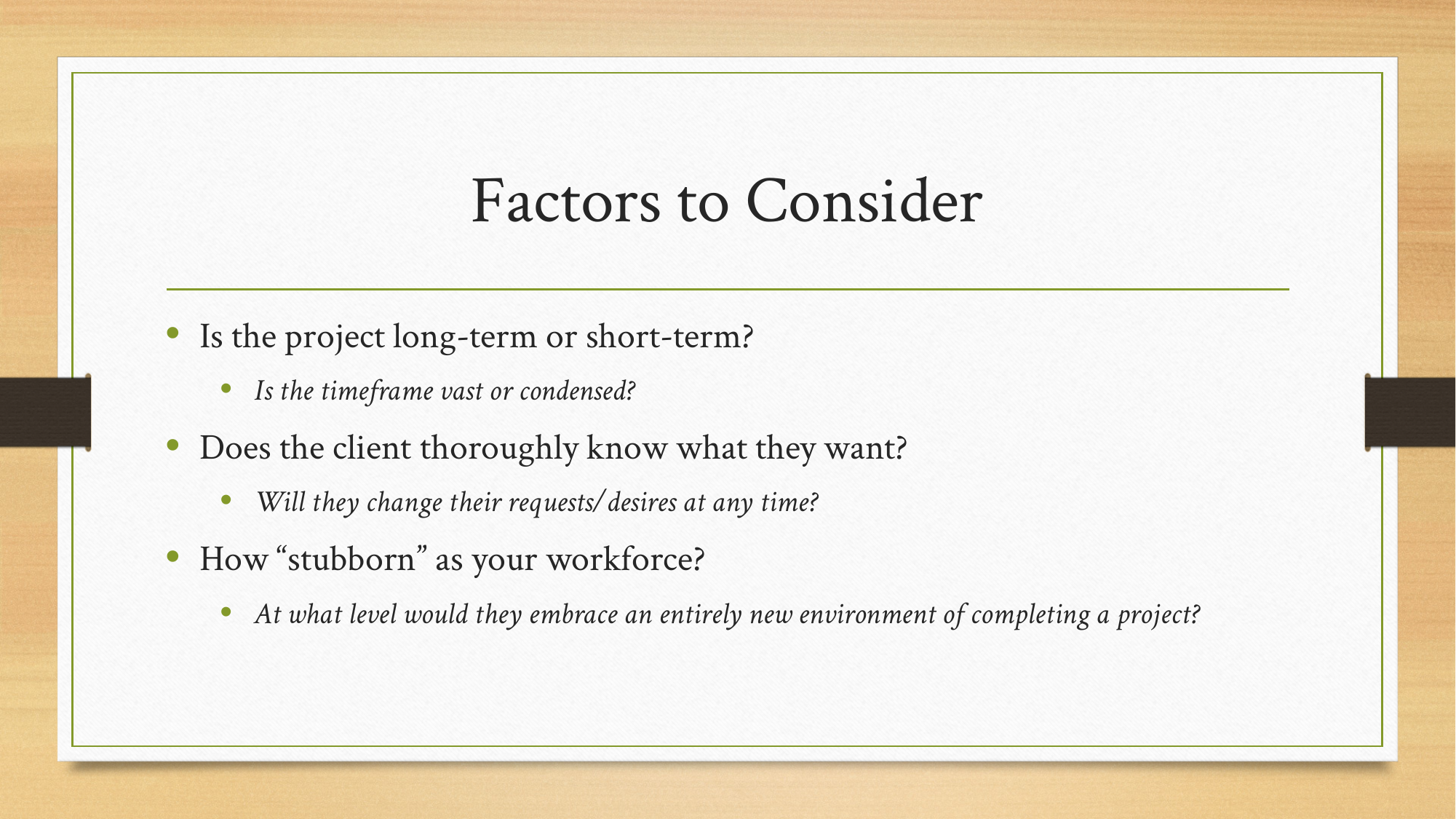

# Factors to Consider
Is the project long-term or short-term?
Is the timeframe vast or condensed?
Does the client thoroughly know what they want?
Will they change their requests/desires at any time?
How “stubborn” as your workforce?
At what level would they embrace an entirely new environment of completing a project?